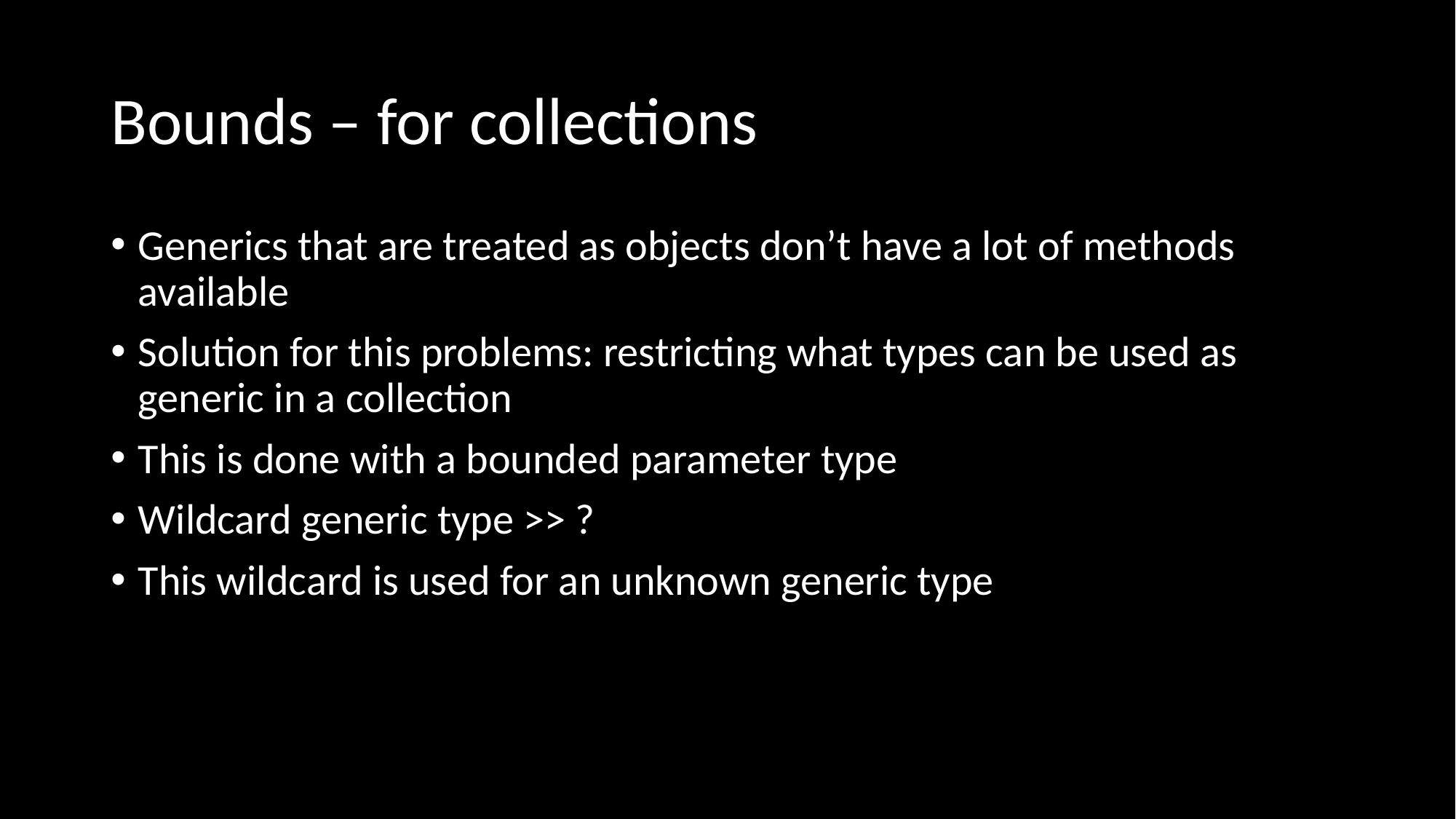

# Bounds – for collections
Generics that are treated as objects don’t have a lot of methods available
Solution for this problems: restricting what types can be used as generic in a collection
This is done with a bounded parameter type
Wildcard generic type >> ?
This wildcard is used for an unknown generic type